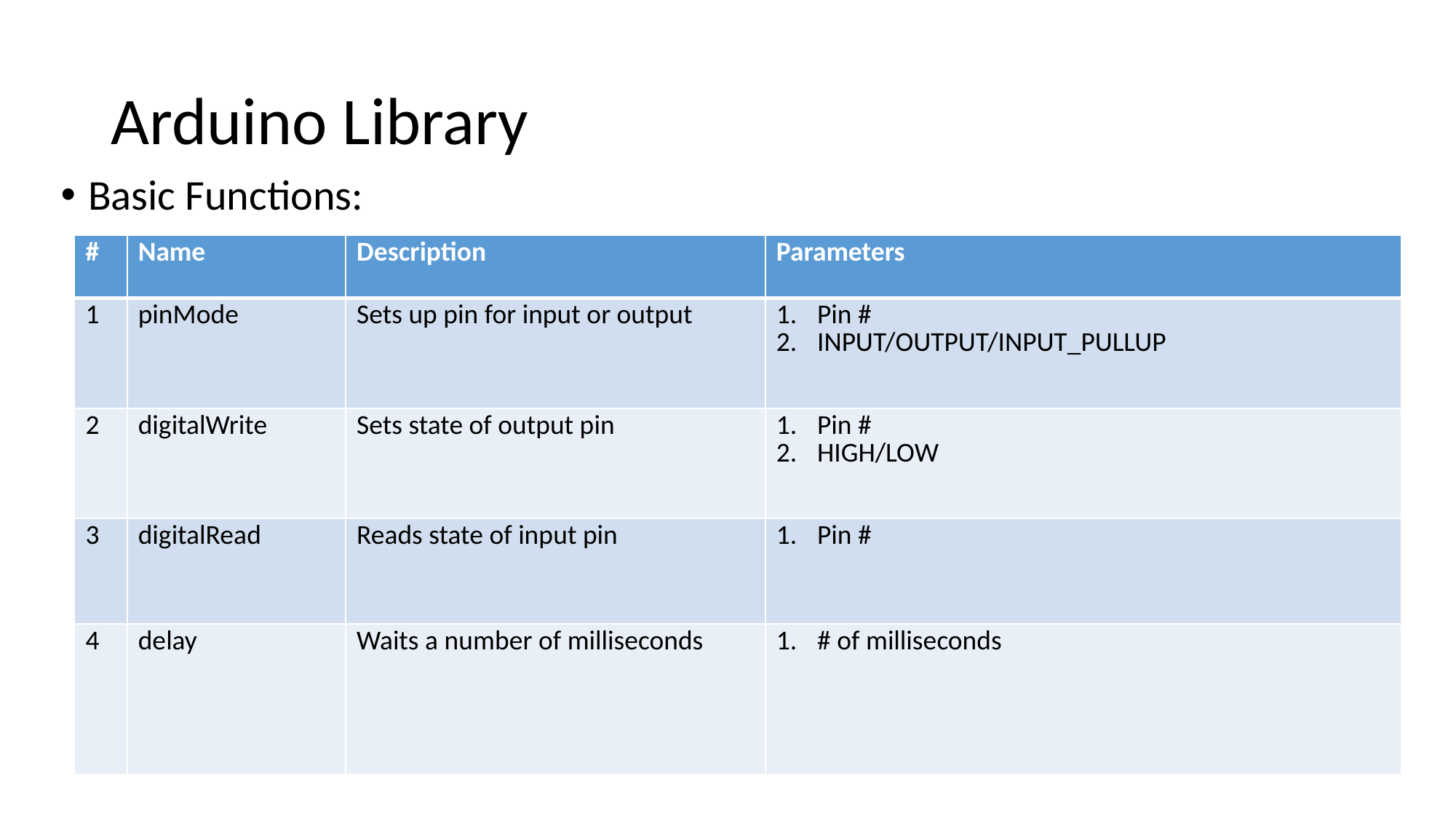

# Arduino Library
Basic Functions:
| # | Name | Description | Parameters |
| --- | --- | --- | --- |
| 1 | pinMode | Sets up pin for input or output | Pin # INPUT/OUTPUT/INPUT\_PULLUP |
| 2 | digitalWrite | Sets state of output pin | Pin # HIGH/LOW |
| 3 | digitalRead | Reads state of input pin | Pin # |
| 4 | delay | Waits a number of milliseconds | # of milliseconds |